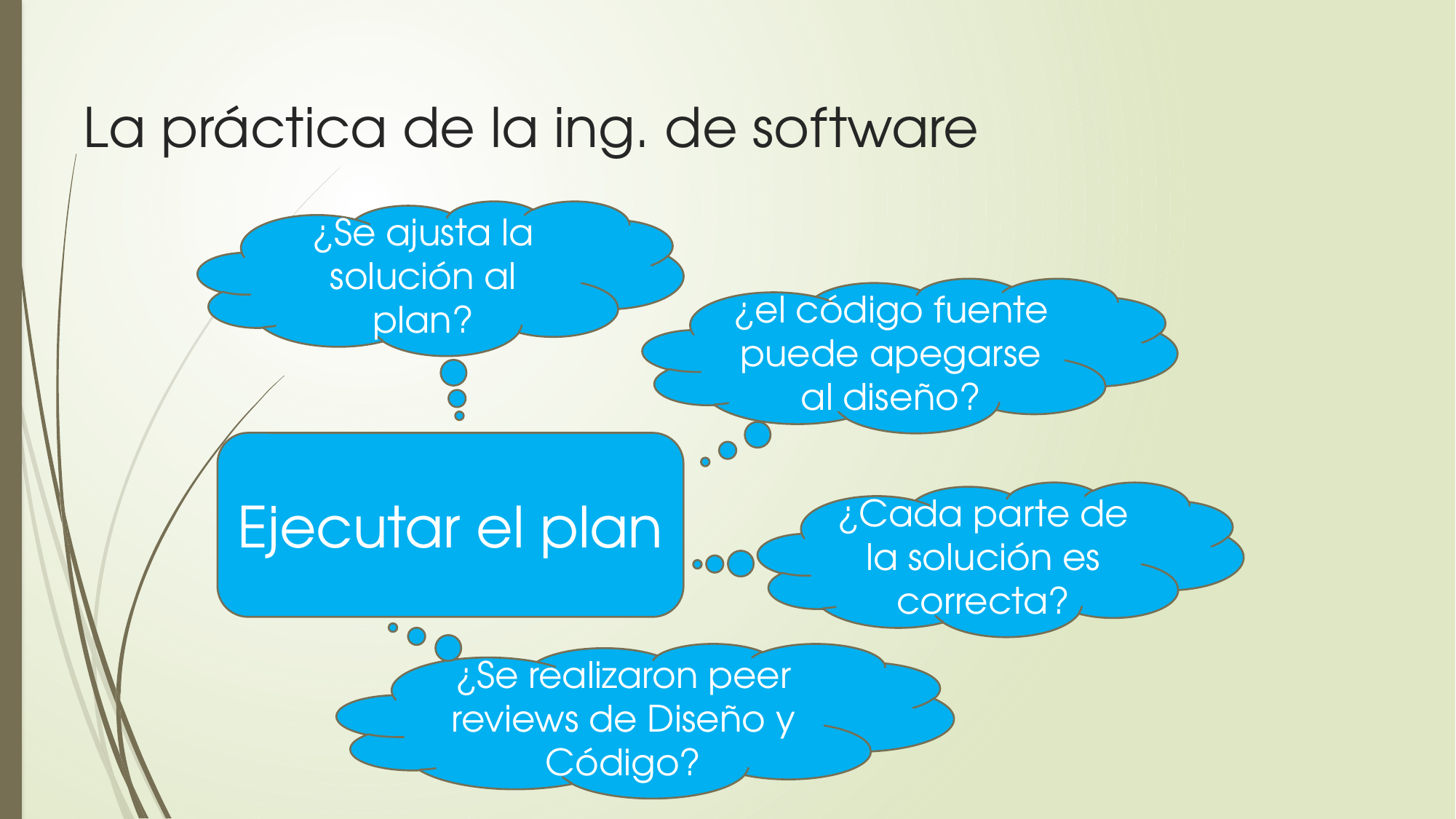

# La práctica de la ing. de software
¿Se ajusta la solución al plan?
¿el código fuente puede apegarse al diseño?
Ejecutar el plan
¿Cada parte de la solución es correcta?
¿Se realizaron peer reviews de Diseño y Código?